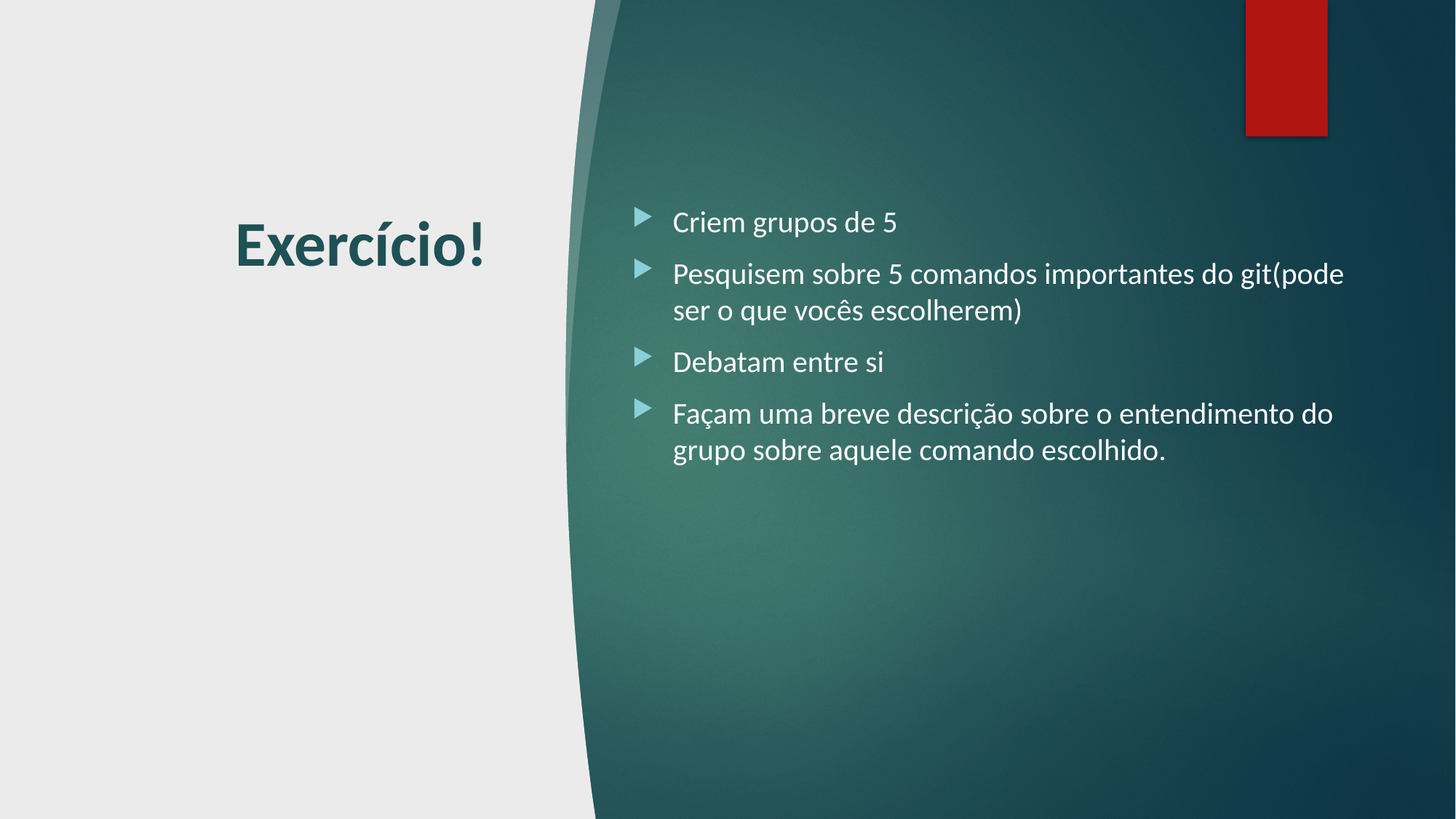

# Exercício!
Criem grupos de 5
Pesquisem sobre 5 comandos importantes do git(pode ser o que vocês escolherem)
Debatam entre si
Façam uma breve descrição sobre o entendimento do grupo sobre aquele comando escolhido.